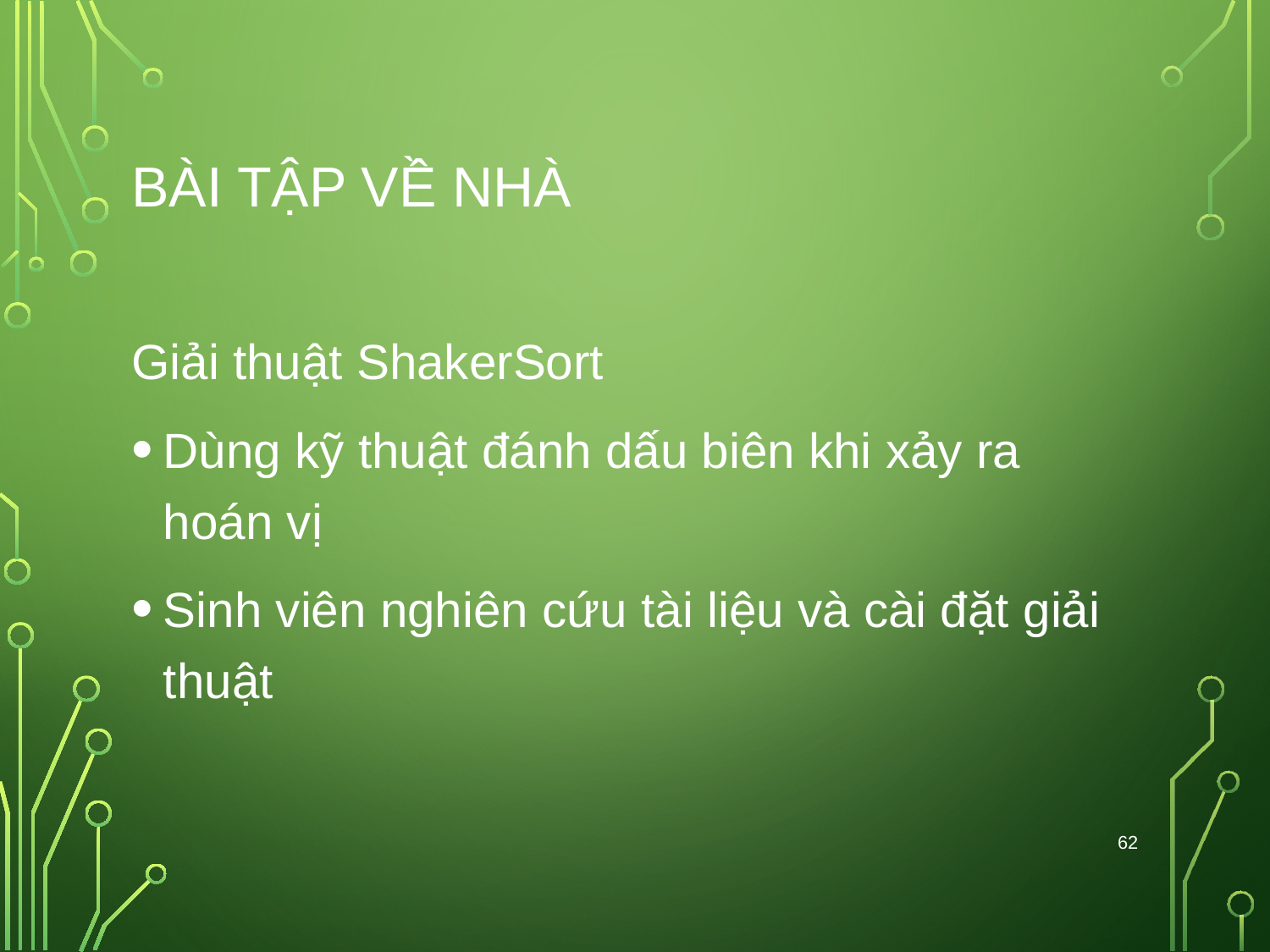

# Bài tập về nhà
Giải thuật ShakerSort
Dùng kỹ thuật đánh dấu biên khi xảy ra hoán vị
Sinh viên nghiên cứu tài liệu và cài đặt giải thuật
62